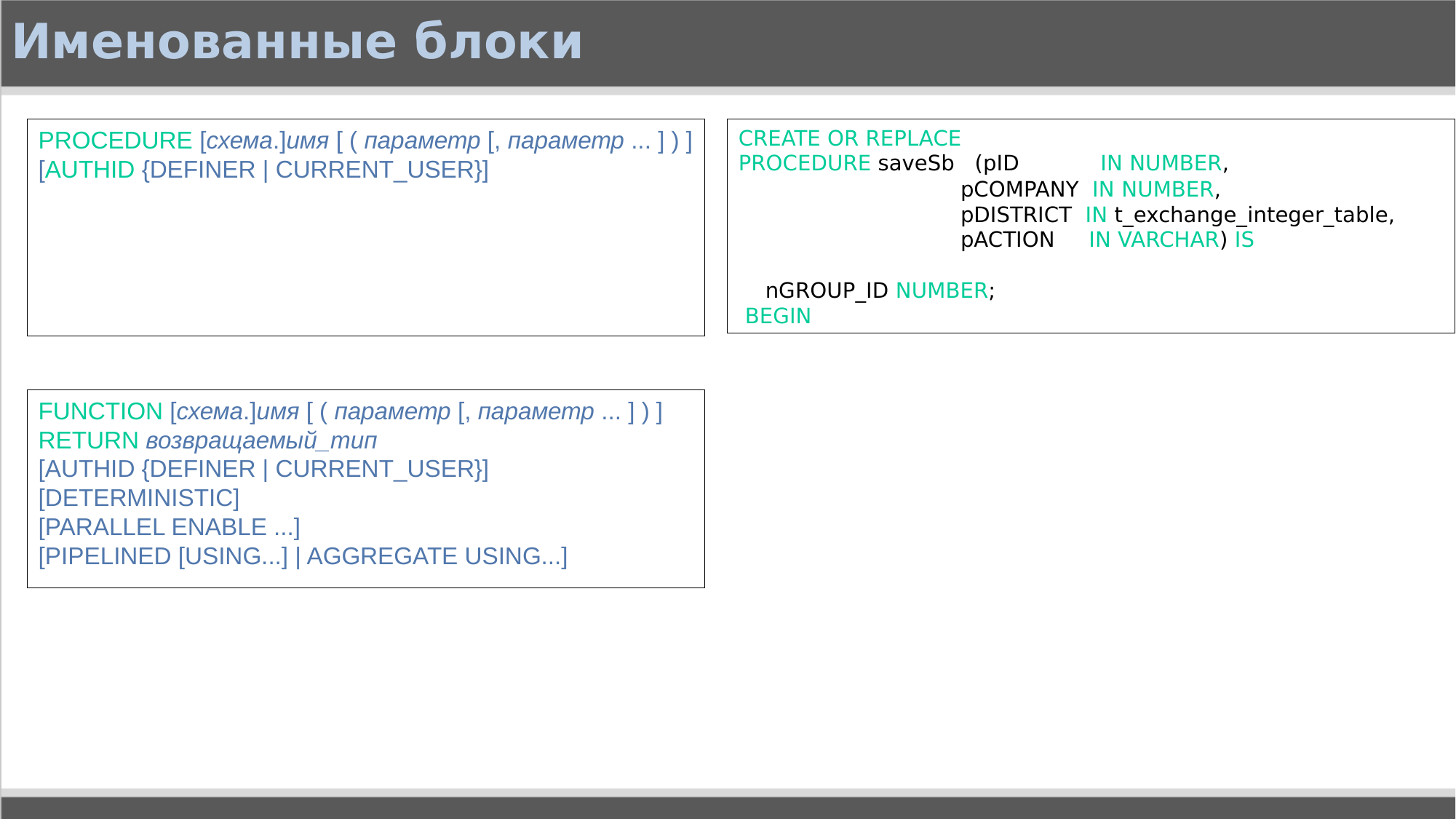

# Именованные блоки
PROCEDURE [схема.]имя [ ( параметр [, параметр ... ] ) ]
[AUTHID {DEFINER | CURRENT_USER}]
CREATE OR REPLACE
PROCEDURE saveSb   (pID            IN NUMBER,
                                 pCOMPANY  IN NUMBER,
                                 pDISTRICT  IN t_exchange_integer_table,
                                 pACTION     IN VARCHAR) IS

    nGROUP_ID NUMBER;
 BEGIN
FUNCTION [схема.]имя [ ( параметр [, параметр ... ] ) ]
RETURN возвращаемый_тип
[AUTHID {DEFINER | CURRENT_USER}]
[DETERMINISTIC]
[PARALLEL ENABLE ...]
[PIPELINED [USING...] | AGGREGATE USING...]